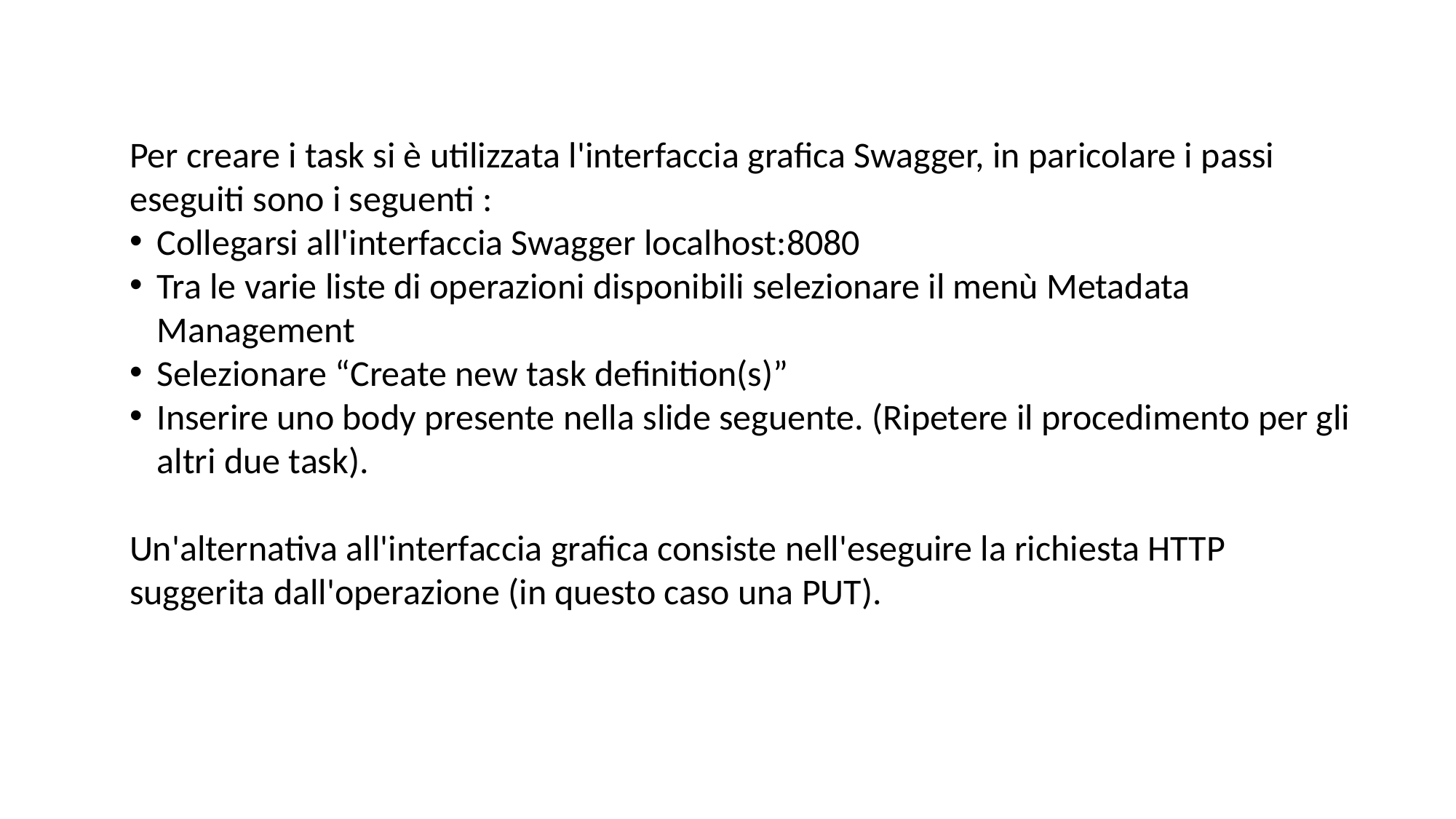

Per creare i task si è utilizzata l'interfaccia grafica Swagger, in paricolare i passi eseguiti sono i seguenti :
Collegarsi all'interfaccia Swagger localhost:8080
Tra le varie liste di operazioni disponibili selezionare il menù Metadata Management
Selezionare “Create new task definition(s)”
Inserire uno body presente nella slide seguente. (Ripetere il procedimento per gli altri due task).

Un'alternativa all'interfaccia grafica consiste nell'eseguire la richiesta HTTP suggerita dall'operazione (in questo caso una PUT).